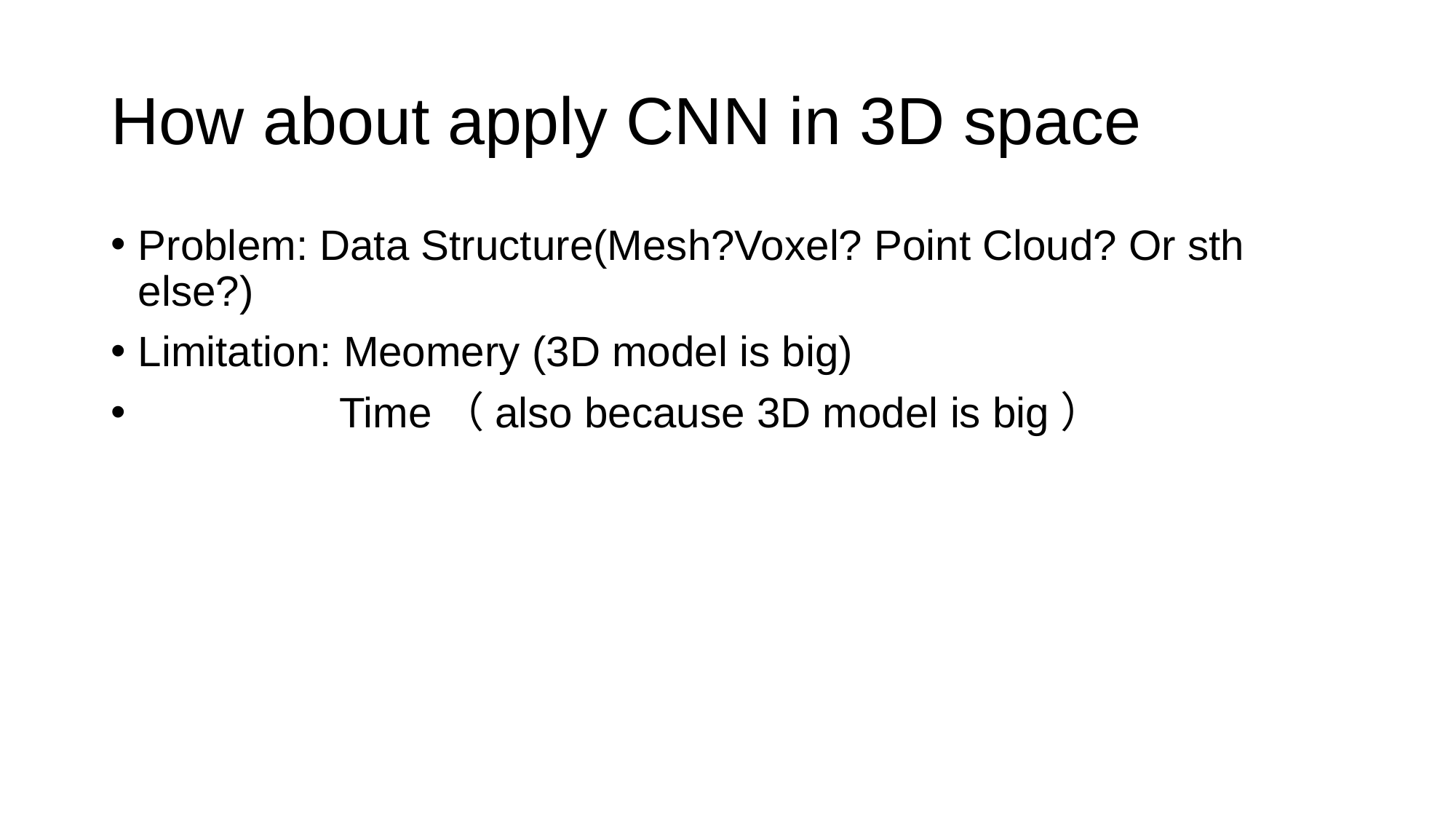

# How about apply CNN in 3D space
Problem: Data Structure(Mesh?Voxel? Point Cloud? Or sth else?)
Limitation: Meomery (3D model is big)
                 Time（also because 3D model is big）